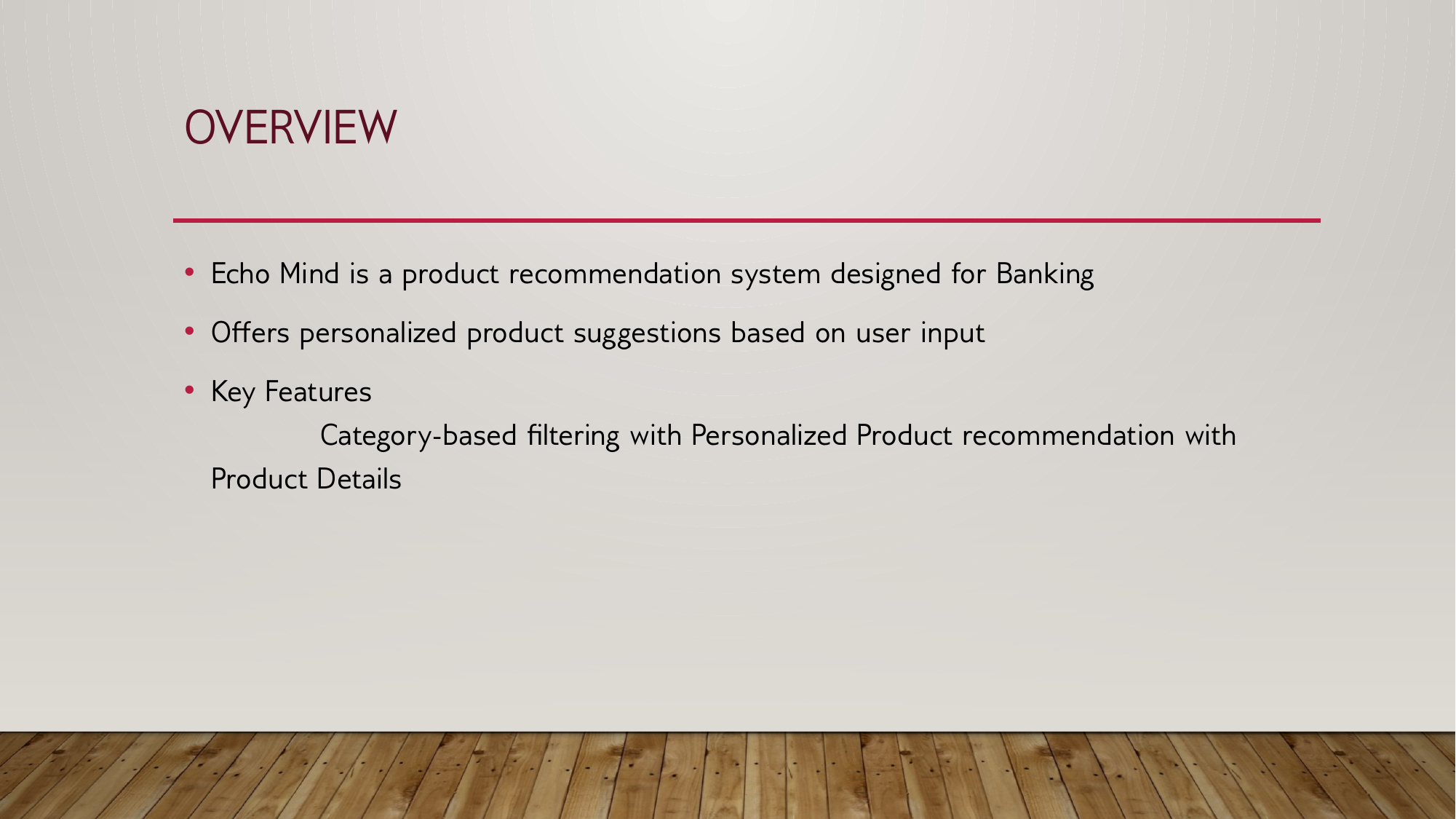

# Overview
Echo Mind is a product recommendation system designed for Banking
Offers personalized product suggestions based on user input
Key Features
	Category-based filtering with Personalized Product recommendation with Product Details